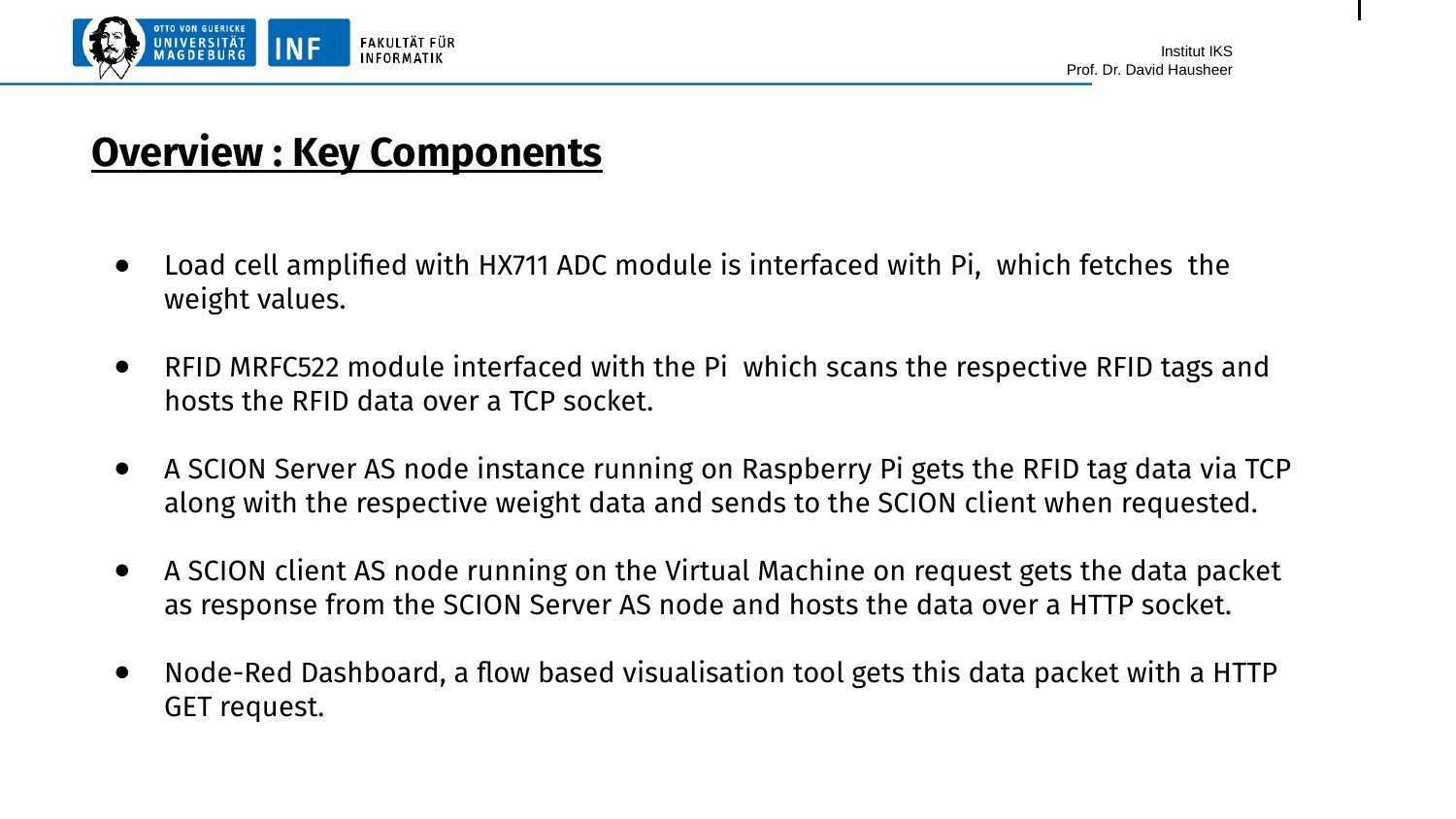

# Overview : Key Components
Load cell amplified with HX711 ADC module is interfaced with Pi,  which fetches  the weight values.

RFID MRFC522 module interfaced with the Pi  which scans the respective RFID tags and hosts the RFID data over a TCP socket.

A SCION Server AS node instance running on Raspberry Pi gets the RFID tag data via TCP along with the respective weight data and sends to the SCION client when requested.

A SCION client AS node running on the Virtual Machine on request gets the data packet as response from the SCION Server AS node and hosts the data over a HTTP socket.

Node-Red Dashboard, a flow based visualisation tool gets this data packet with a HTTP GET request.

Node-Red Dashboard visualisation which gets the data packet through a HTTP get request.